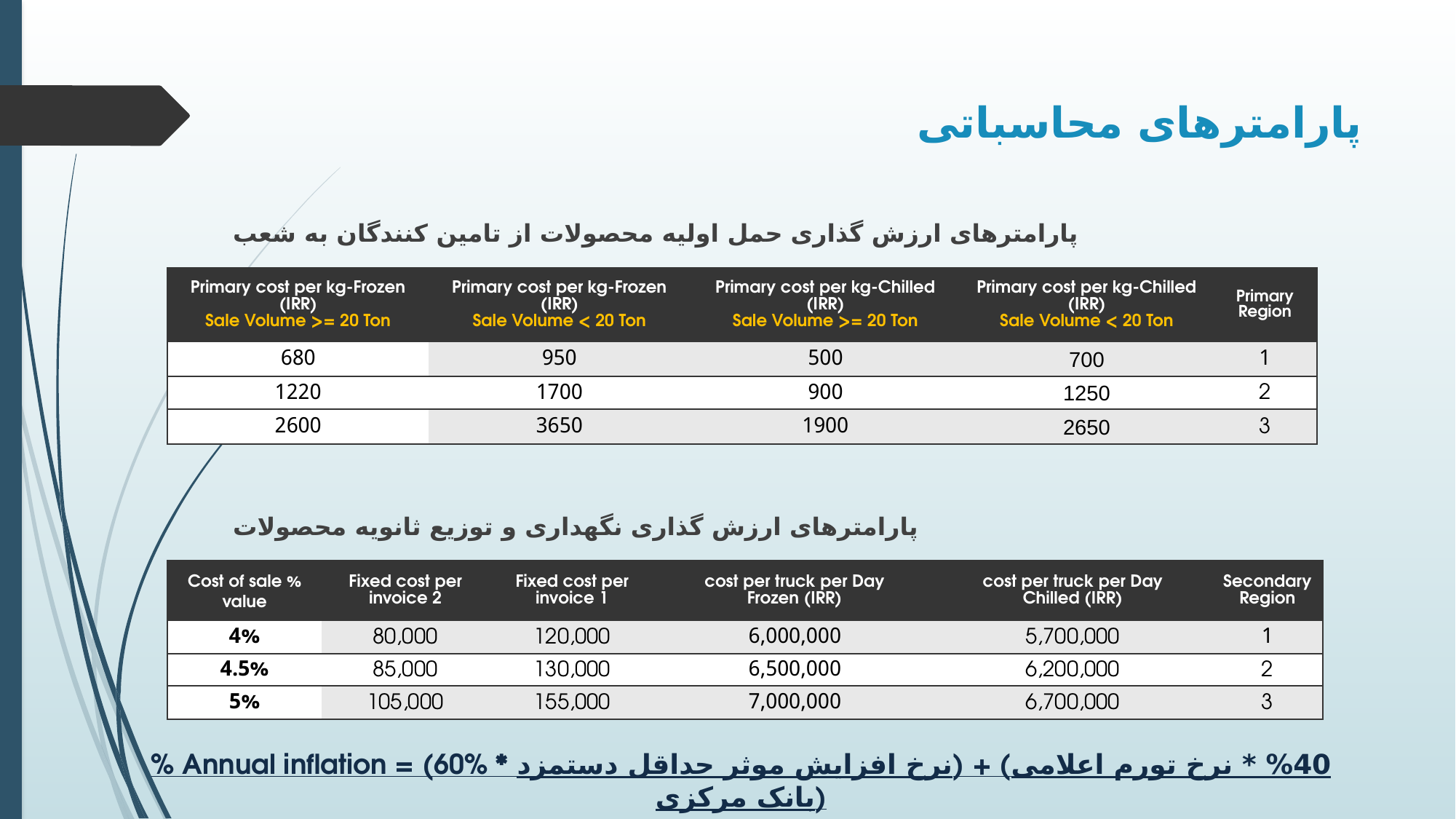

# پارامترهای محاسباتی
پارامترهای ارزش گذاری حمل اولیه محصولات از تامین کنندگان به شعب

پارامترهای ارزش گذاری نگهداری و توزیع ثانویه محصولات
| Primary cost per kg-Frozen (IRR) Sale Volume >= 20 Ton | Primary cost per kg-Frozen (IRR) Sale Volume < 20 Ton | Primary cost per kg-Chilled (IRR) Sale Volume >= 20 Ton | Primary cost per kg-Chilled (IRR) Sale Volume < 20 Ton | Primary Region |
| --- | --- | --- | --- | --- |
| 680 | 950 | 500 | 700 | 1 |
| 1220 | 1700 | 900 | 1250 | 2 |
| 2600 | 3650 | 1900 | 2650 | 3 |
| % Cost of sale value | Fixed cost per invoice 2 | Fixed cost per invoice 1 | cost per truck per Day Frozen (IRR) | cost per truck per Day Chilled (IRR) | Secondary Region |
| --- | --- | --- | --- | --- | --- |
| 4% | 80,000 | 120,000 | 6,000,000 | 5,700,000 | 1 |
| 4.5% | 85,000 | 130,000 | 6,500,000 | 6,200,000 | 2 |
| 5% | 105,000 | 155,000 | 7,000,000 | 6,700,000 | 3 |
% Annual inflation = (60% * نرخ افزایش موثر حداقل دستمزد) + (40% * نرخ تورم اعلامی بانک مرکزی)